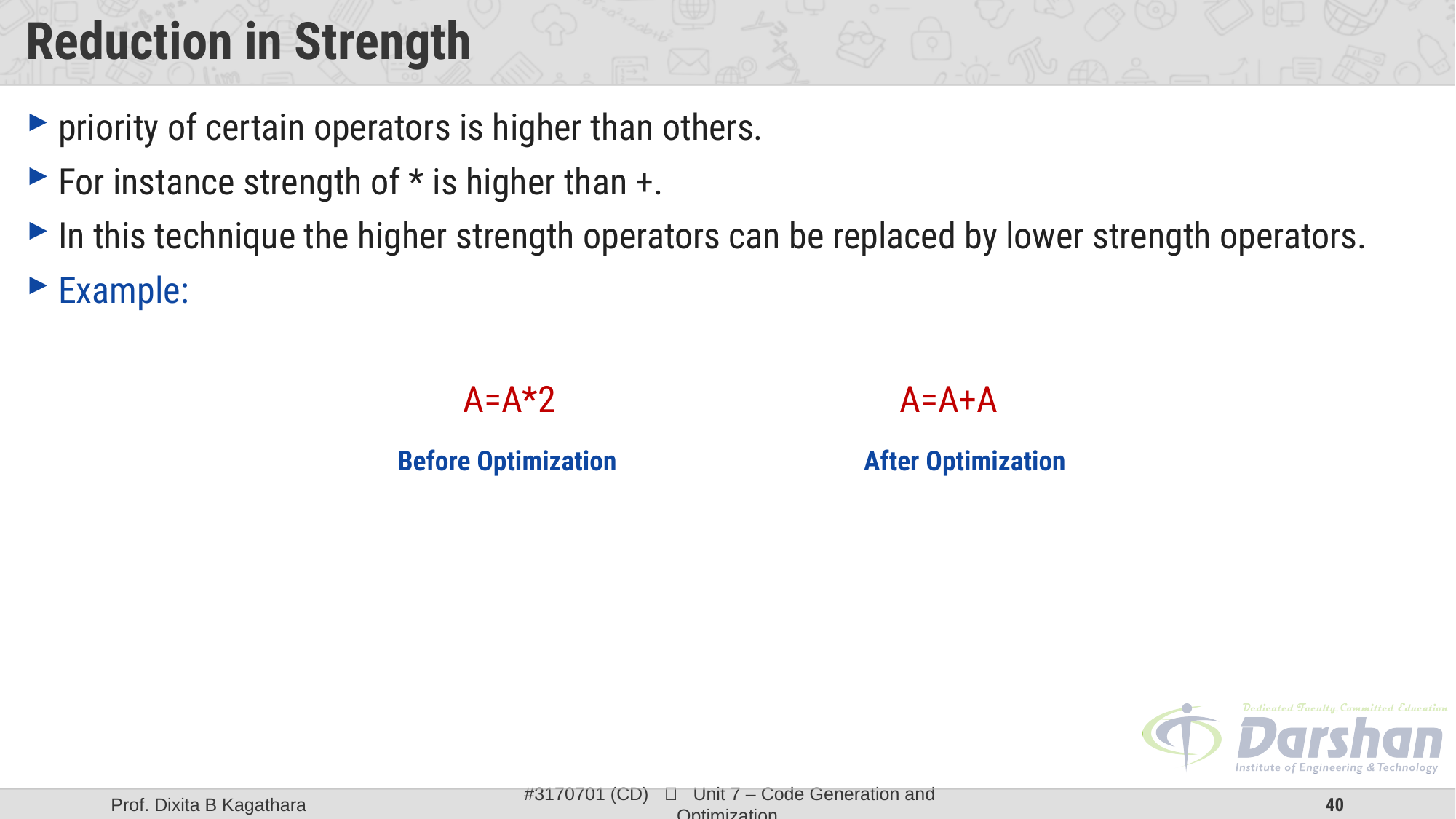

# Reduction in Strength
priority of certain operators is higher than others.
For instance strength of * is higher than +.
In this technique the higher strength operators can be replaced by lower strength operators.
Example:

				A=A*2				A=A+A

After Optimization
Before Optimization